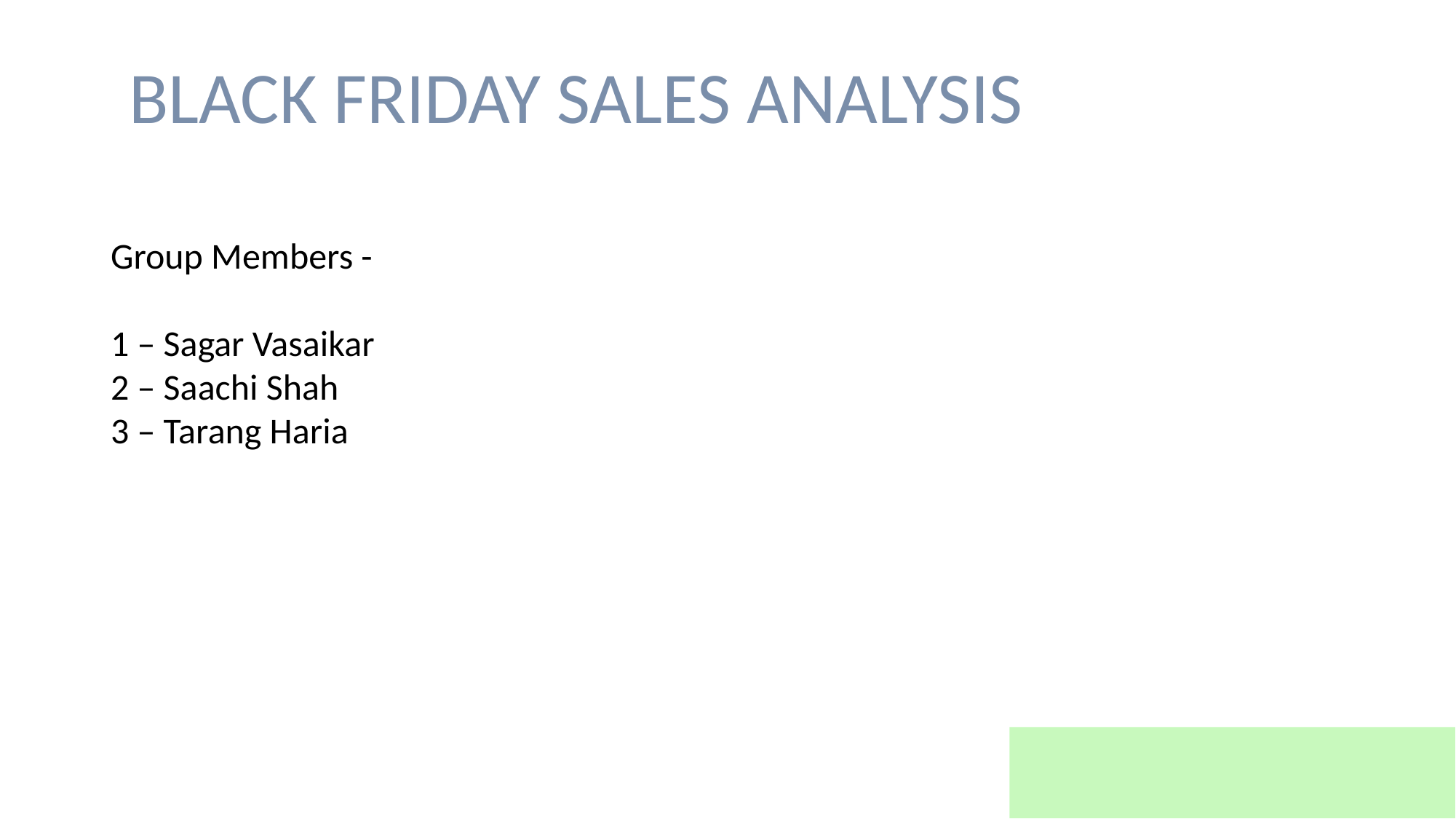

BLACK FRIDAY SALES ANALYSIS
Group Members -

1 – Sagar Vasaikar
2 – Saachi Shah
3 – Tarang Haria